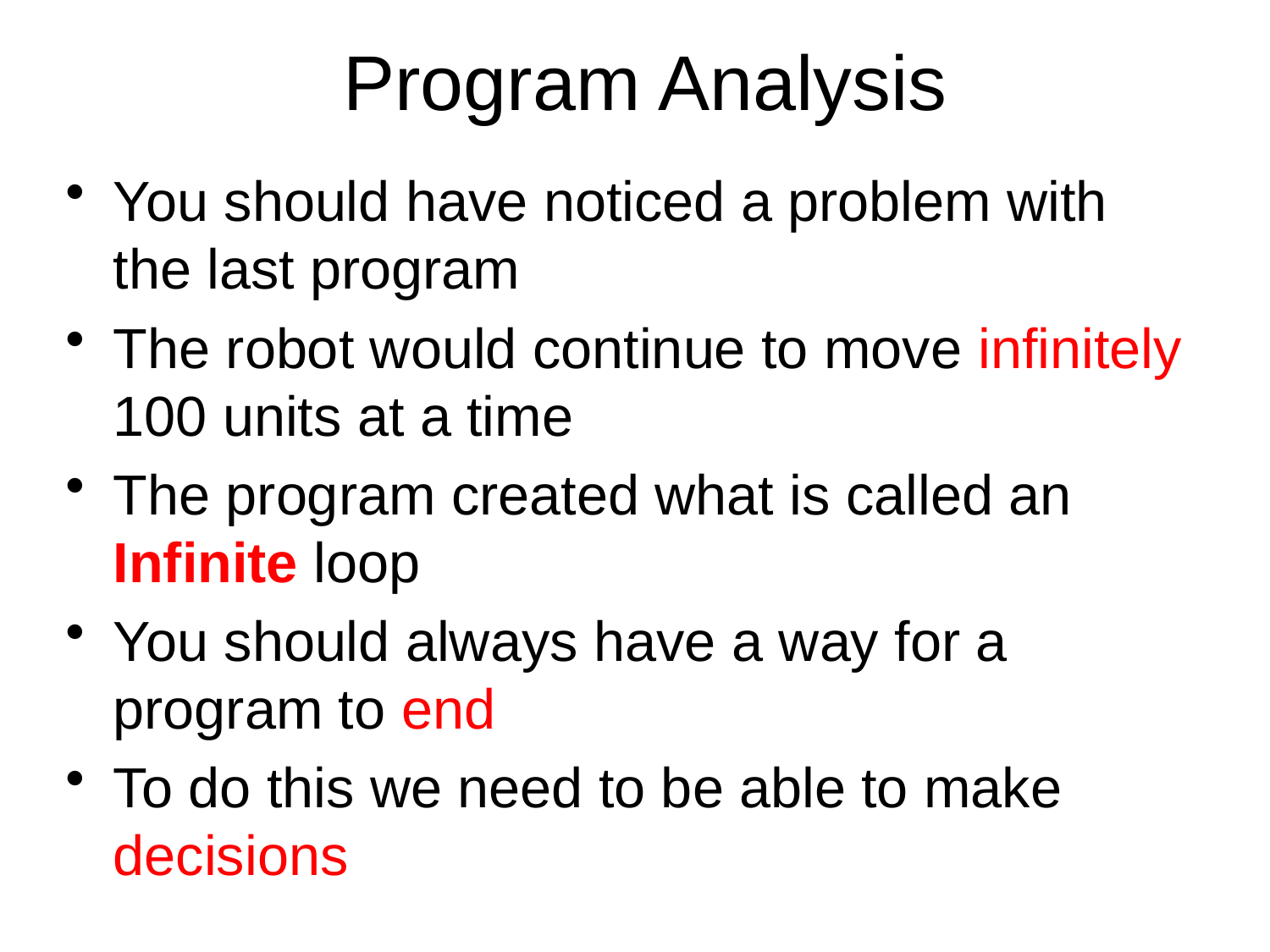

# Program Analysis
You should have noticed a problem with the last program
The robot would continue to move infinitely 100 units at a time
The program created what is called an Infinite loop
You should always have a way for a program to end
To do this we need to be able to make decisions